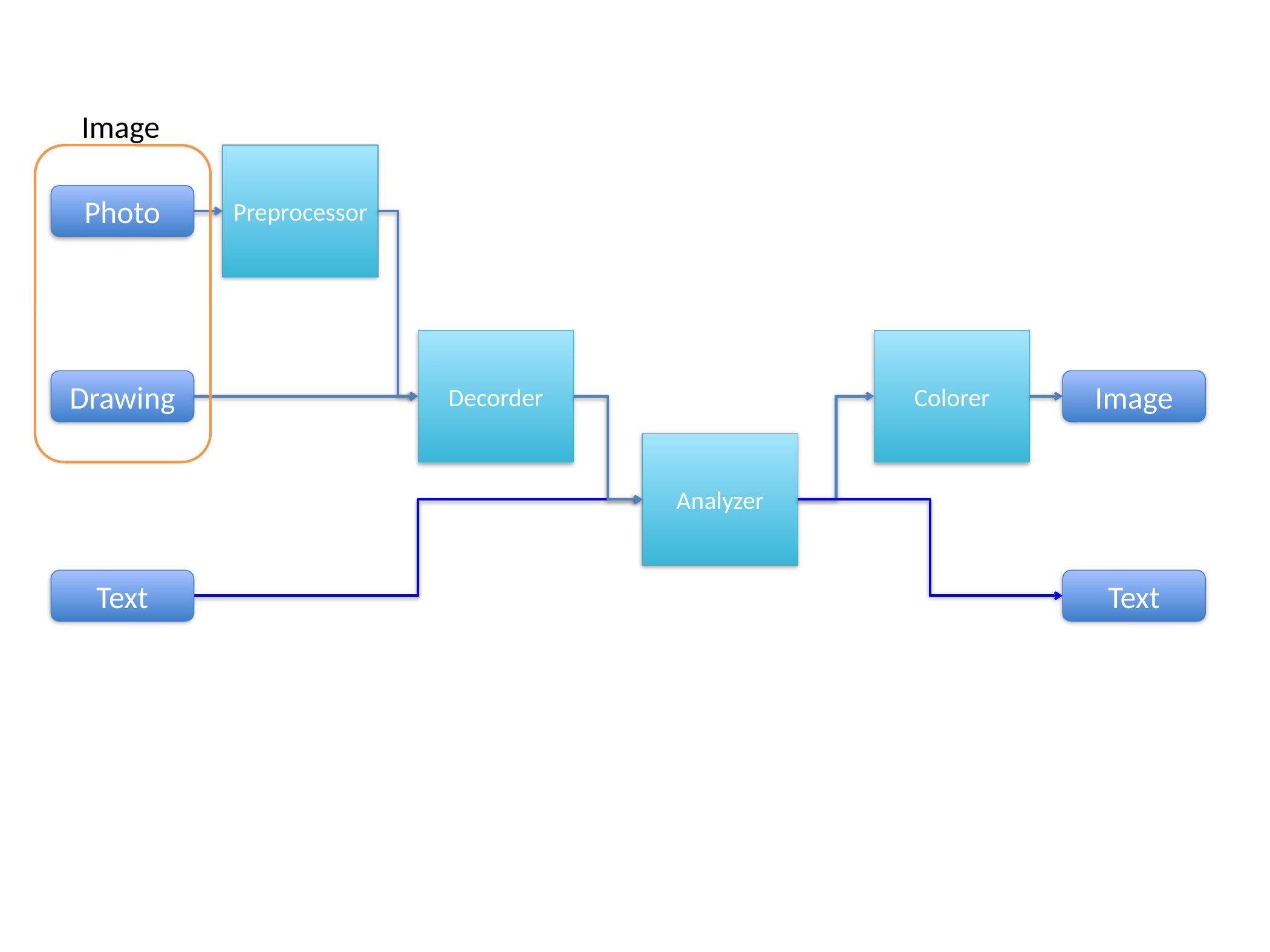

Image
Preprocessor

Photo
Decorder
Colorer
Drawing
Image
Analyzer
Text
Text